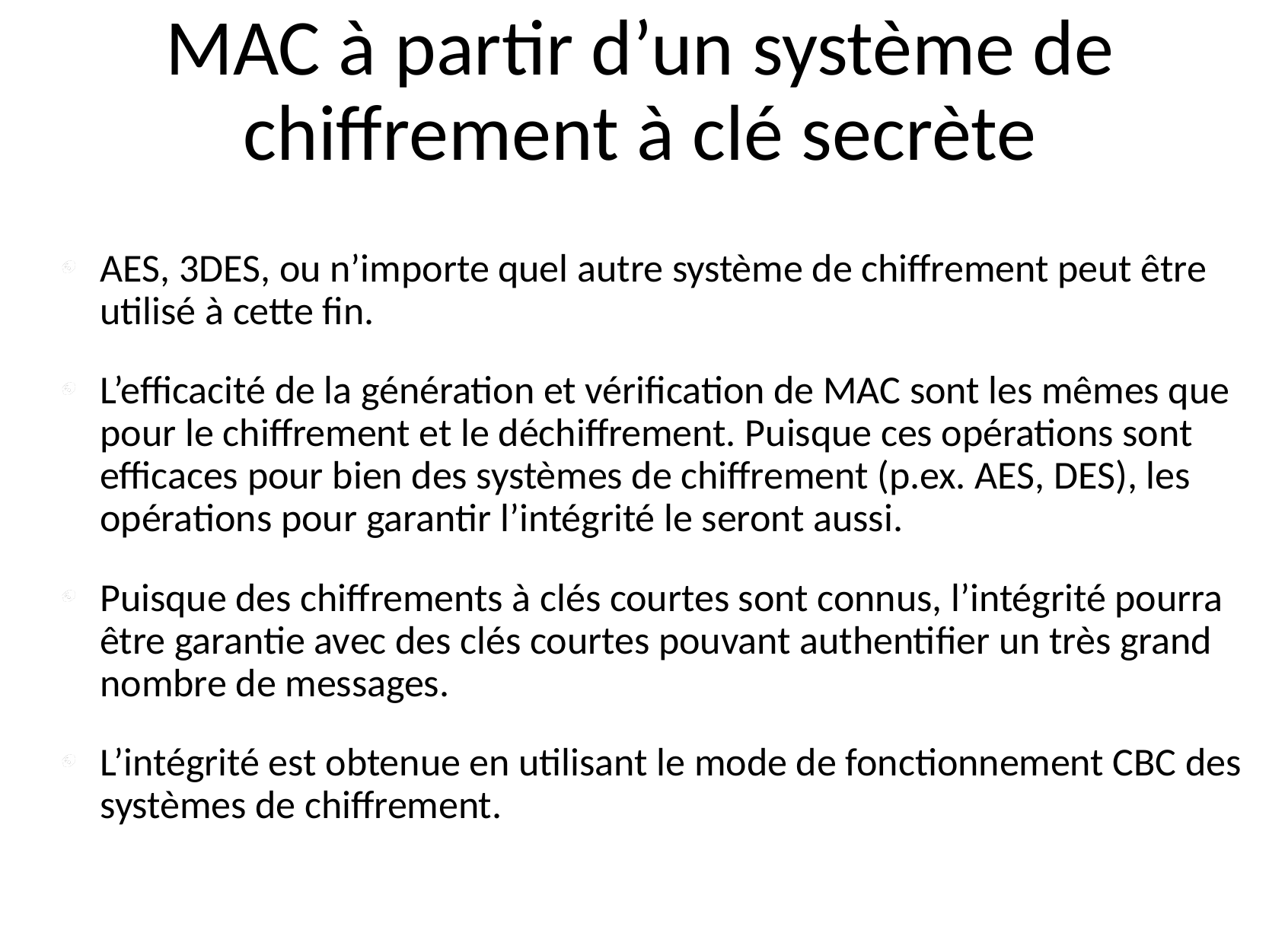

# MAC à partir d’un système de chiffrement à clé secrète
AES, 3DES, ou n’importe quel autre système de chiffrement peut être utilisé à cette fin.
L’efficacité de la génération et vérification de MAC sont les mêmes que pour le chiffrement et le déchiffrement. Puisque ces opérations sont efficaces pour bien des systèmes de chiffrement (p.ex. AES, DES), les opérations pour garantir l’intégrité le seront aussi.
Puisque des chiffrements à clés courtes sont connus, l’intégrité pourra être garantie avec des clés courtes pouvant authentifier un très grand nombre de messages.
L’intégrité est obtenue en utilisant le mode de fonctionnement CBC des systèmes de chiffrement.